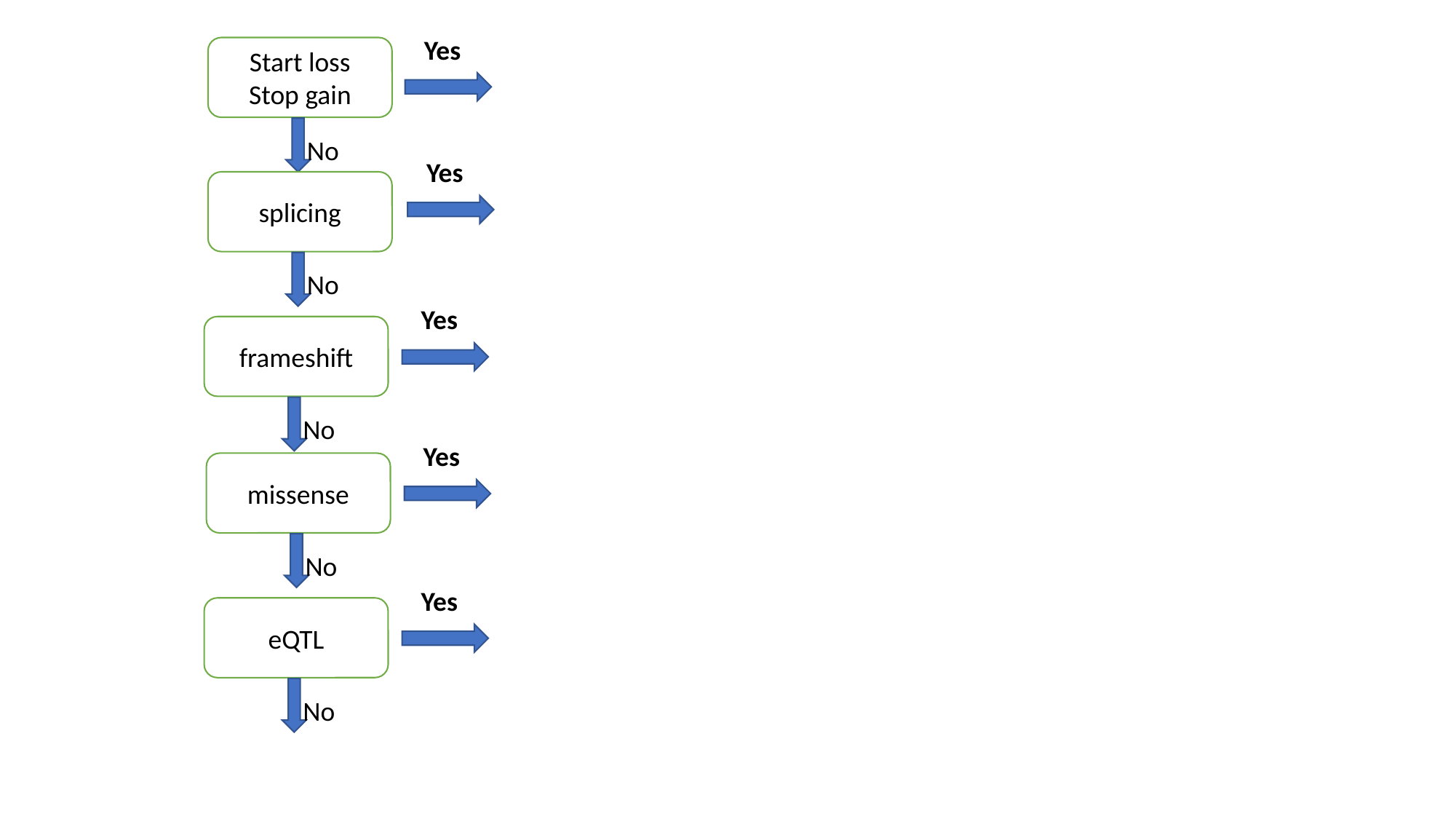

Yes
Start loss
Stop gain

No

Yes
splicing

No

Yes
frameshift

No

Yes
missense

No

Yes
eQTL

No